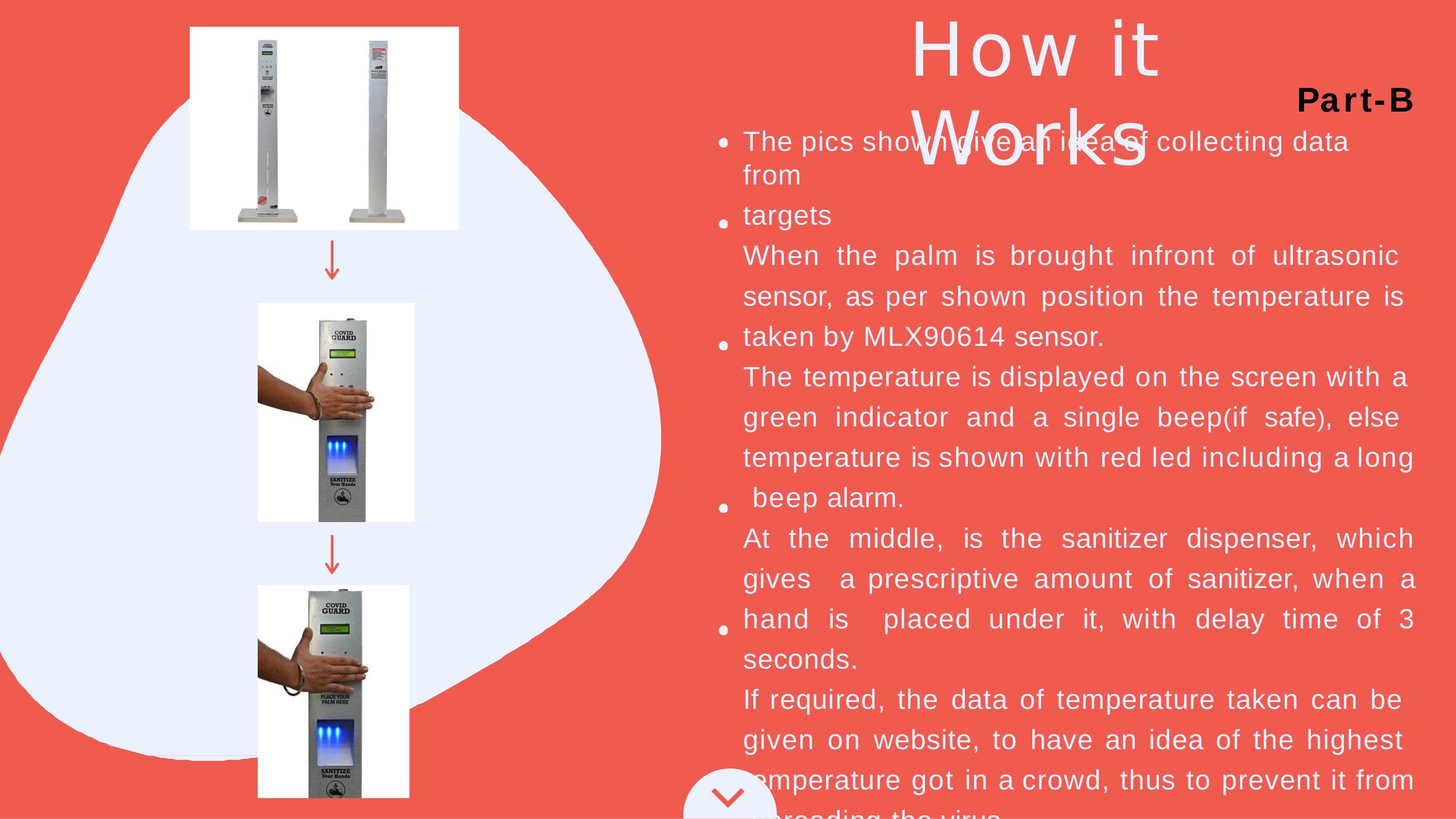

# How it Works

Part-B
The pics shown give an idea of collecting data from
targets
When the palm is brought infront of ultrasonic  sensor, as per shown position the temperature is  taken by MLX90614 sensor.
The temperature is displayed on the screen with a  green indicator and a single beep(if safe), else  temperature is shown with red led including a long  beep alarm.
At the middle, is the sanitizer dispenser, which gives  a prescriptive amount of sanitizer, when a hand is  placed under it, with delay time of 3 seconds.
If required, the data of temperature taken can be  given on website, to have an idea of the highest  temperature got in a crowd, thus to prevent it from  spreading the virus.